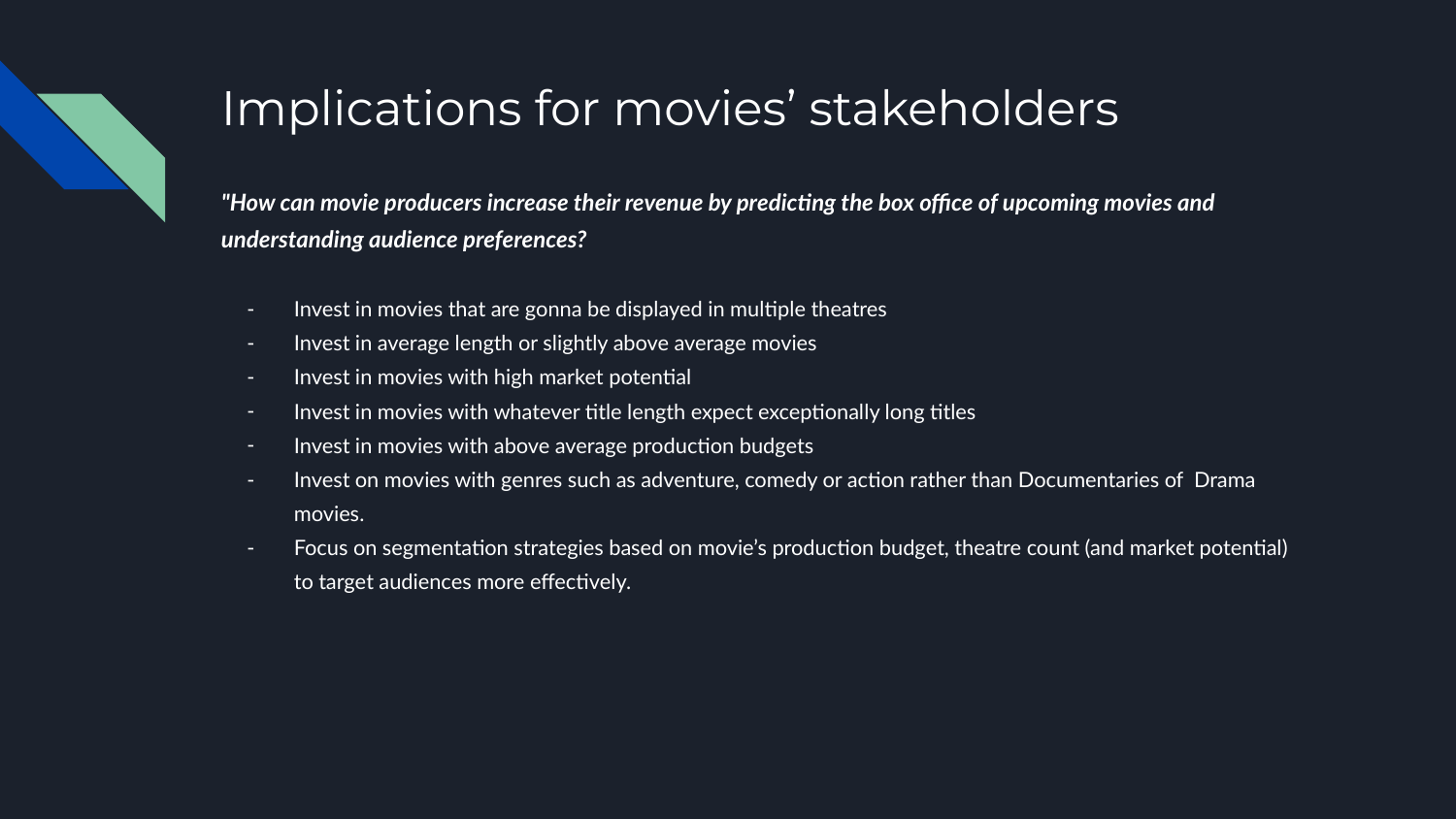

# Implications for movies’ stakeholders
"How can movie producers increase their revenue by predicting the box office of upcoming movies and understanding audience preferences?

Invest in movies that are gonna be displayed in multiple theatres
Invest in average length or slightly above average movies
Invest in movies with high market potential
Invest in movies with whatever title length expect exceptionally long titles
Invest in movies with above average production budgets
Invest on movies with genres such as adventure, comedy or action rather than Documentaries of  Drama movies.
Focus on segmentation strategies based on movie’s production budget, theatre count (and market potential) to target audiences more effectively.